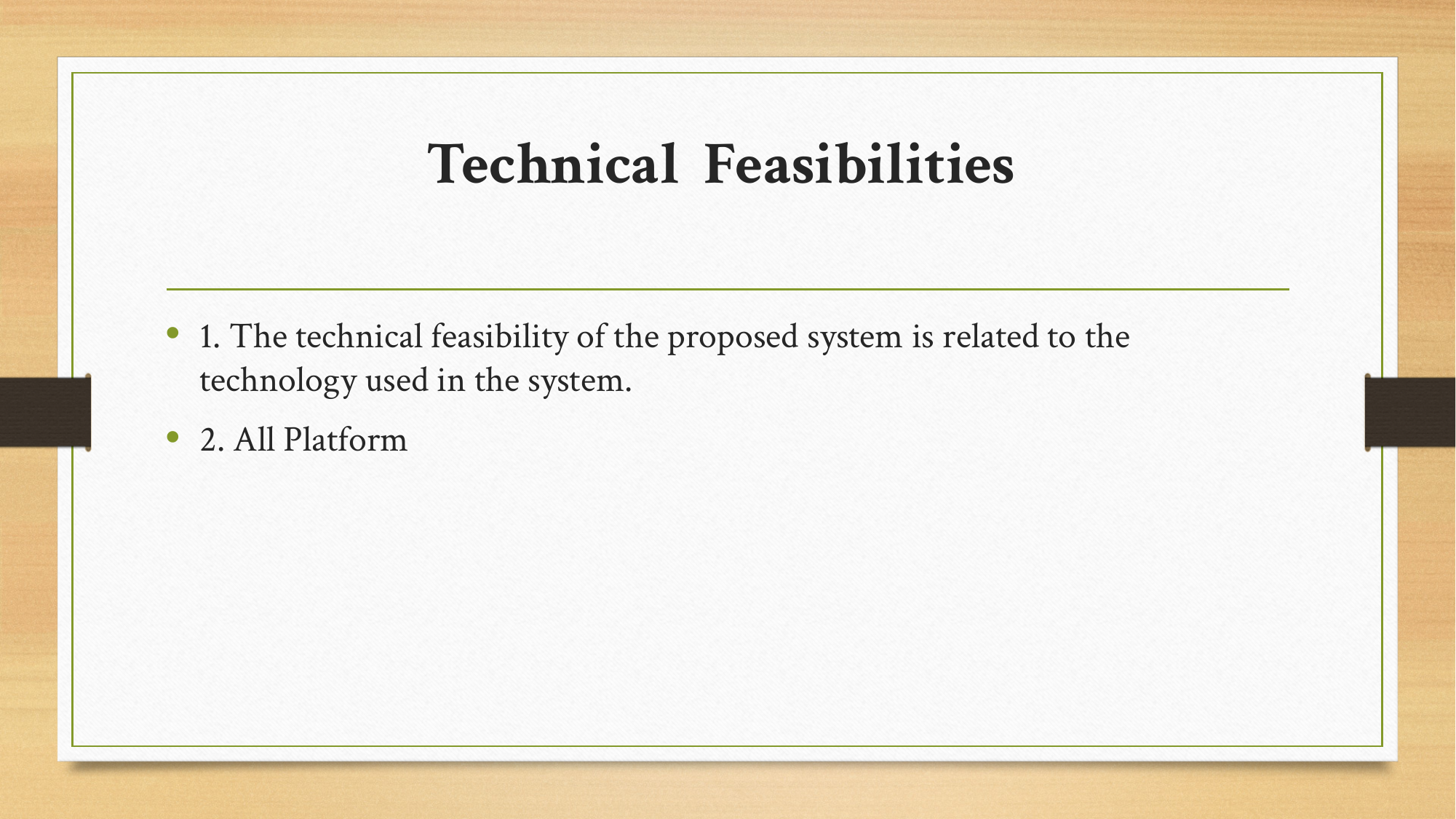

# Technical  Feasibilities
1. The technical feasibility of the proposed system is related to the           technology used in the system.
2. All Platform